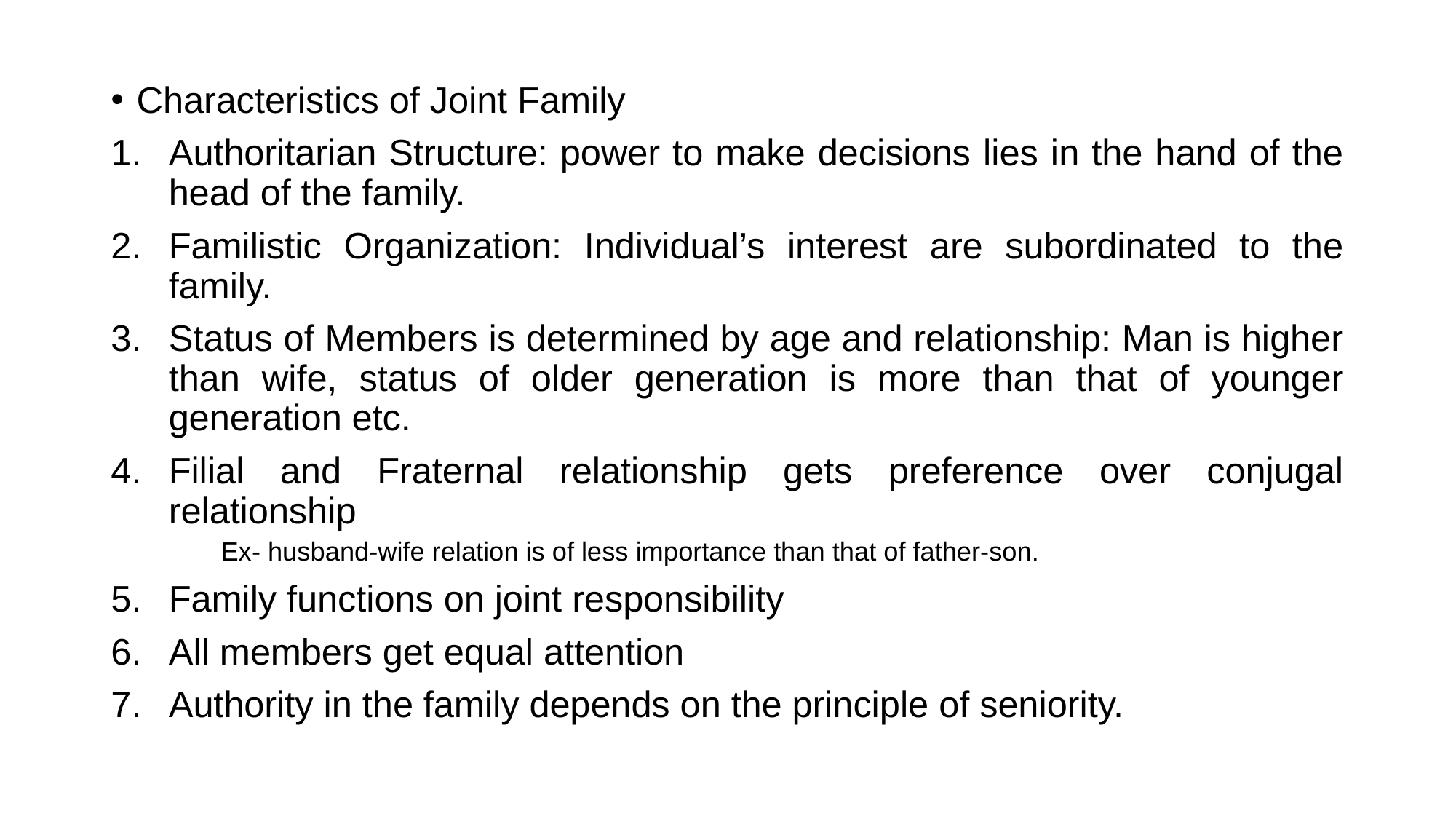

Characteristics of Joint Family
Authoritarian Structure: power to make decisions lies in the hand of the head of the family.
Familistic Organization: Individual’s interest are subordinated to the family.
Status of Members is determined by age and relationship: Man is higher than wife, status of older generation is more than that of younger generation etc.
Filial and Fraternal relationship gets preference over conjugal relationship
 Ex- husband-wife relation is of less importance than that of father-son.
Family functions on joint responsibility
All members get equal attention
Authority in the family depends on the principle of seniority.